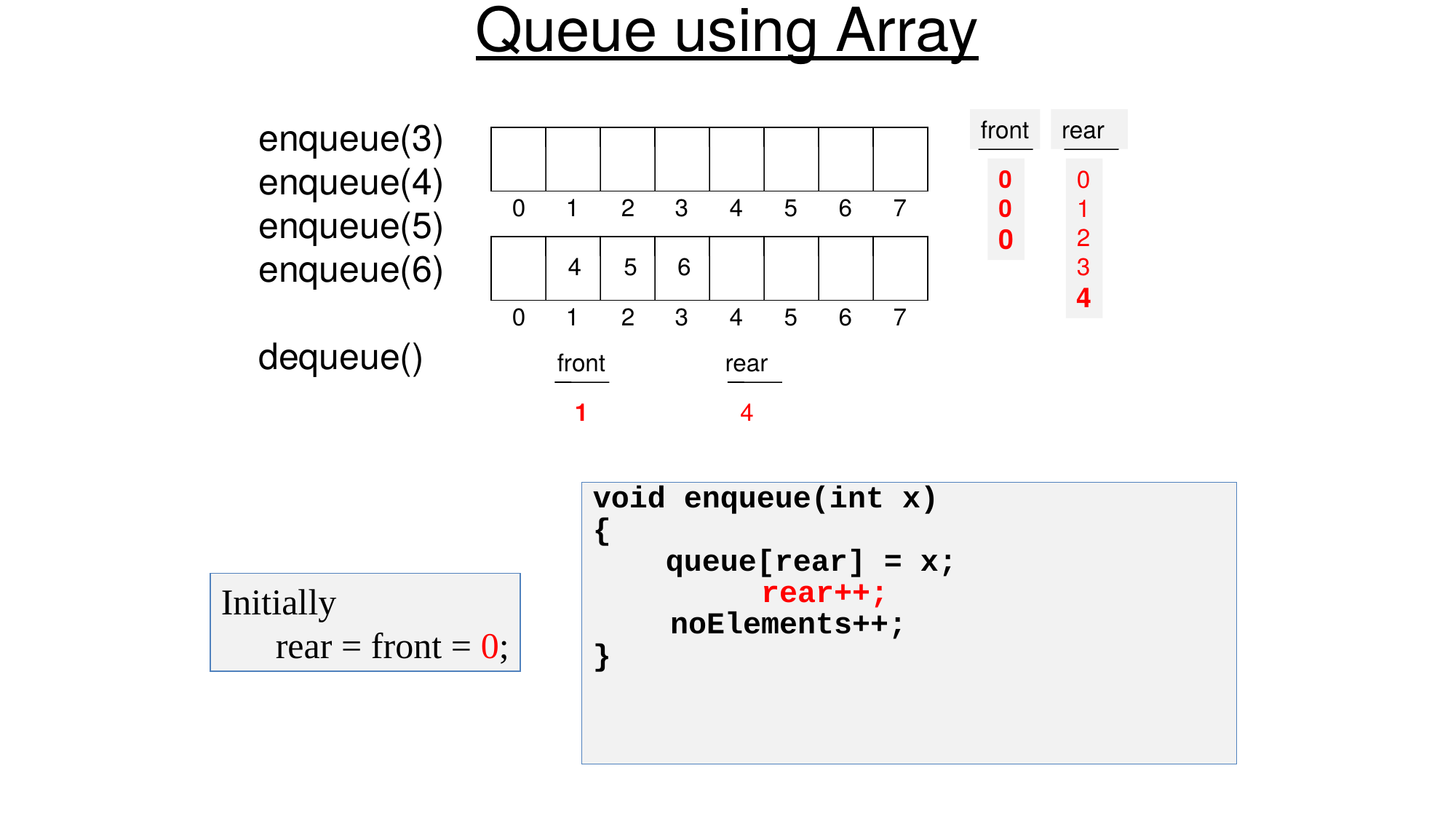

# Queue using Array
front
rear
enqueue(3)
enqueue(4)
enqueue(5)
enqueue(6)

dequeue()

0
1
2
3
4
0
0
0

0
1
2
3
4
5
6
7

4
5
6
0
1
2
3
4
5
6
7
front
rear

1
4
void enqueue(int x)
{
    queue[rear] = x;
		 rear++;
	  noElements++;
}
Initially
      rear = front = 0;